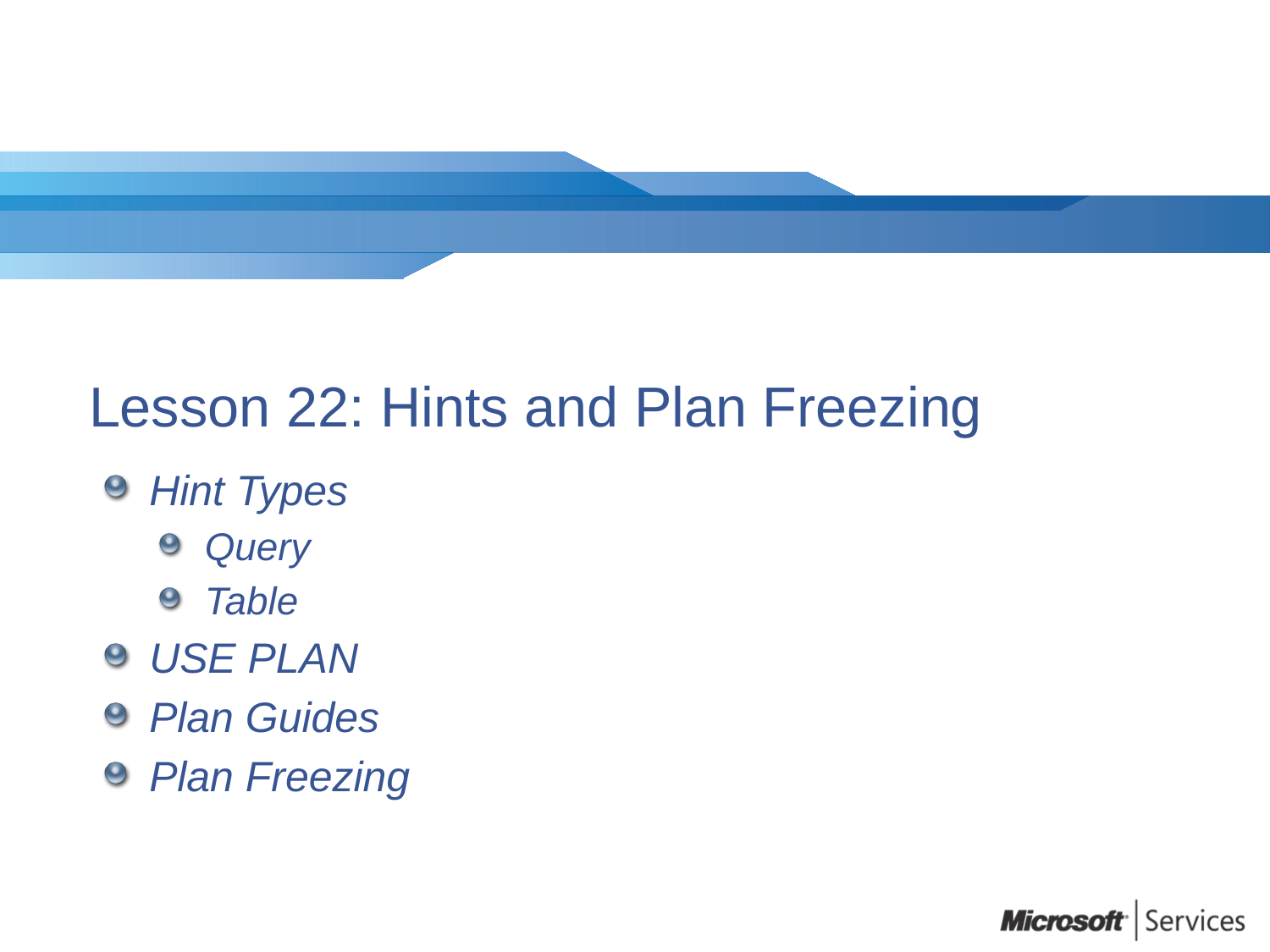

# Lesson 22: Hints and Plan Freezing
Hint Types
Query
Table
USE PLAN
Plan Guides
Plan Freezing
1